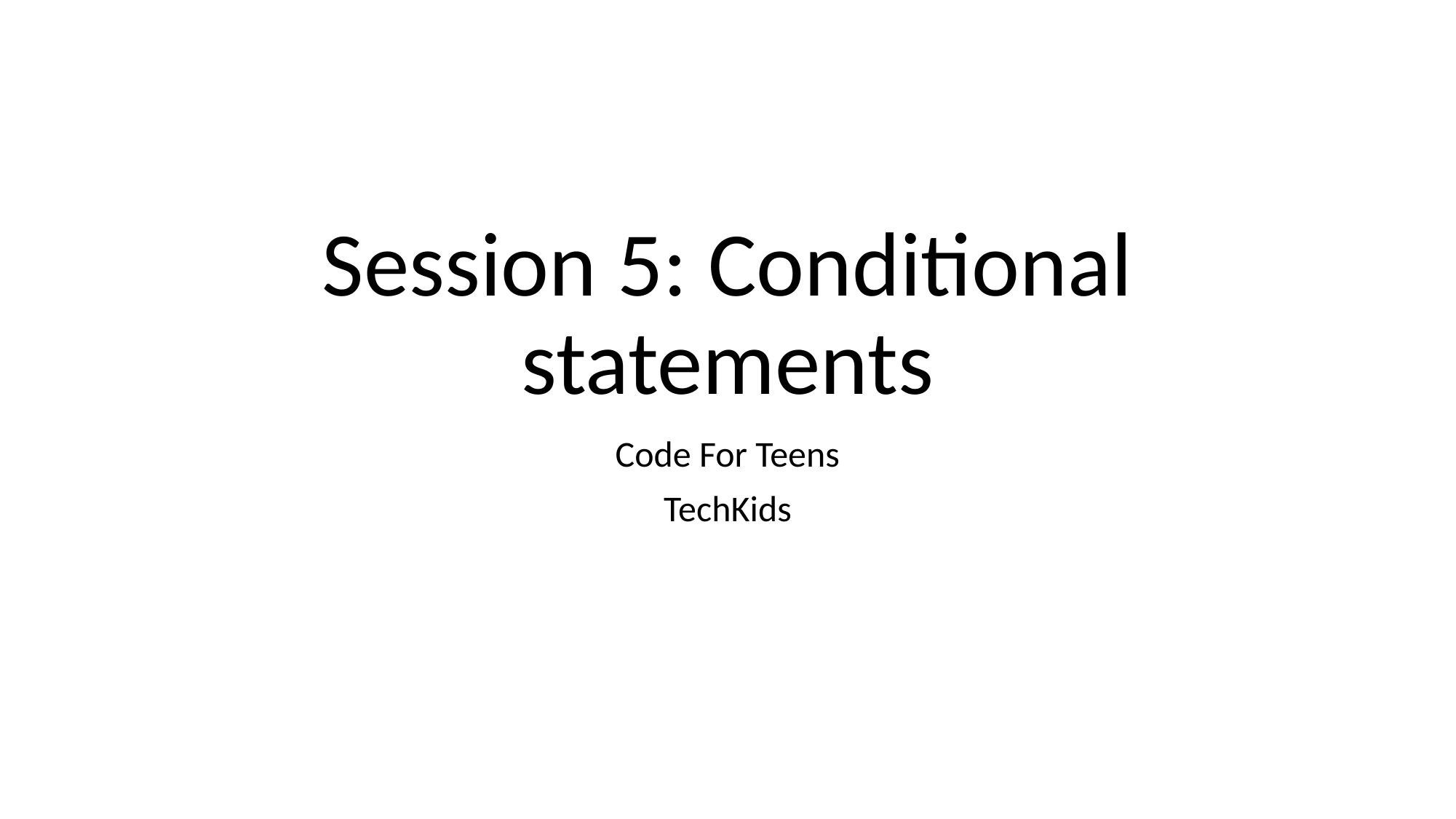

# Session 5: Conditional statements
Code For Teens
TechKids